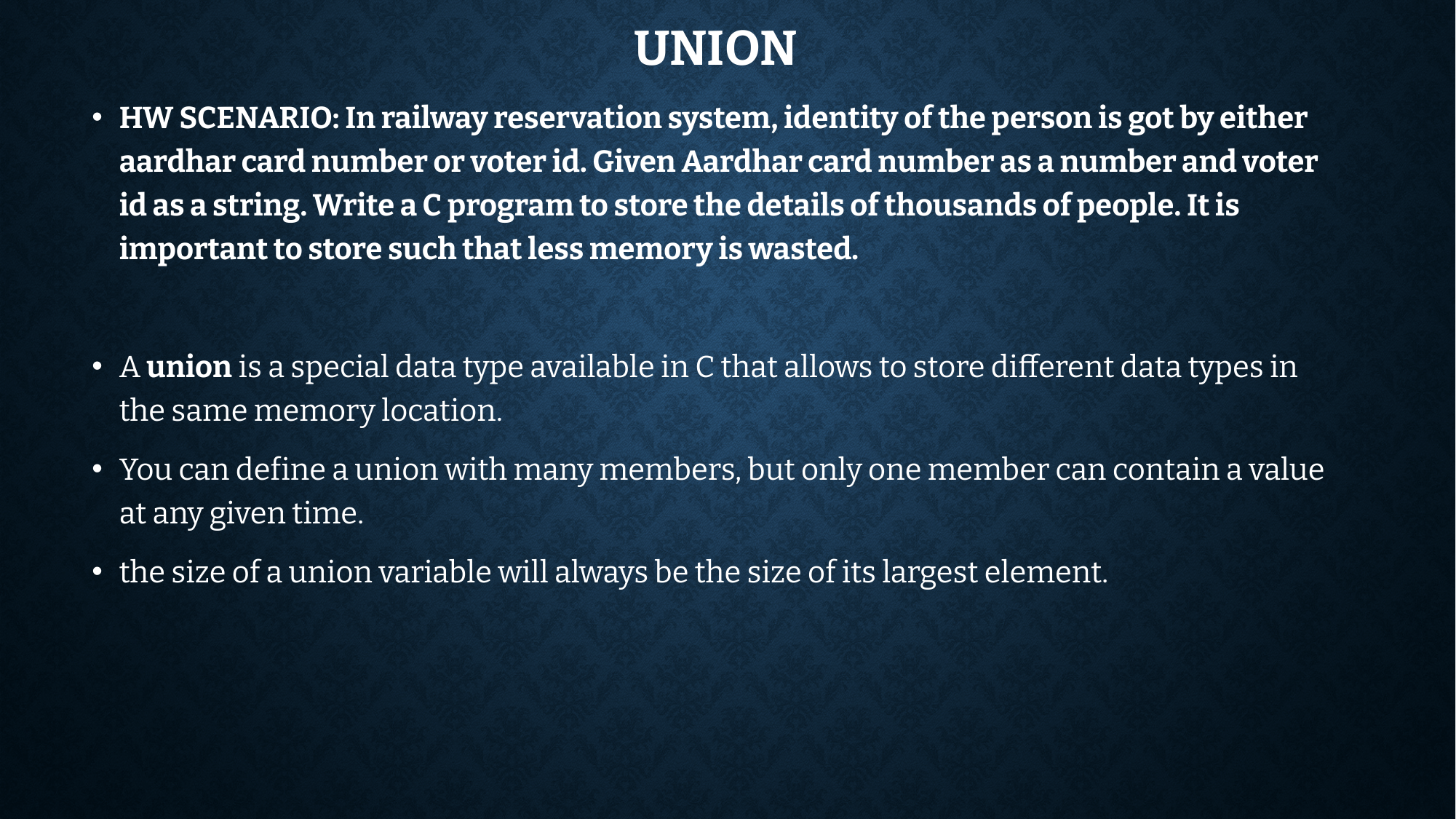

UNION
HW SCENARIO: In railway reservation system, identity of the person is got by either aardhar card number or voter id. Given Aardhar card number as a number and voter id as a string. Write a C program to store the details of thousands of people. It is important to store such that less memory is wasted.

A union is a special data type available in C that allows to store different data types in the same memory location.
You can define a union with many members, but only one member can contain a value at any given time.
the size of a union variable will always be the size of its largest element.